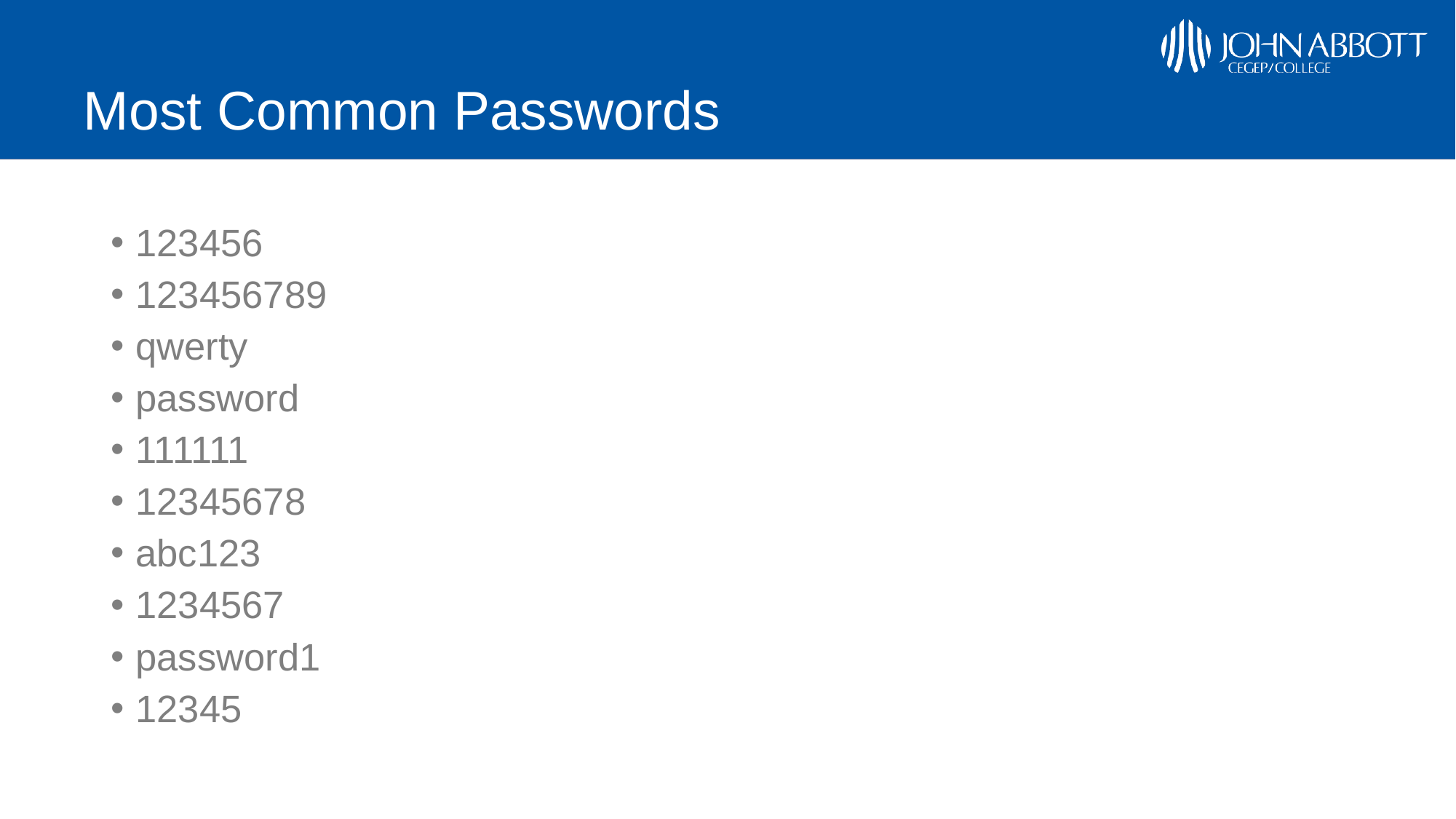

# Most Common Passwords
123456
123456789
qwerty
password
111111
12345678
abc123
1234567
password1
12345